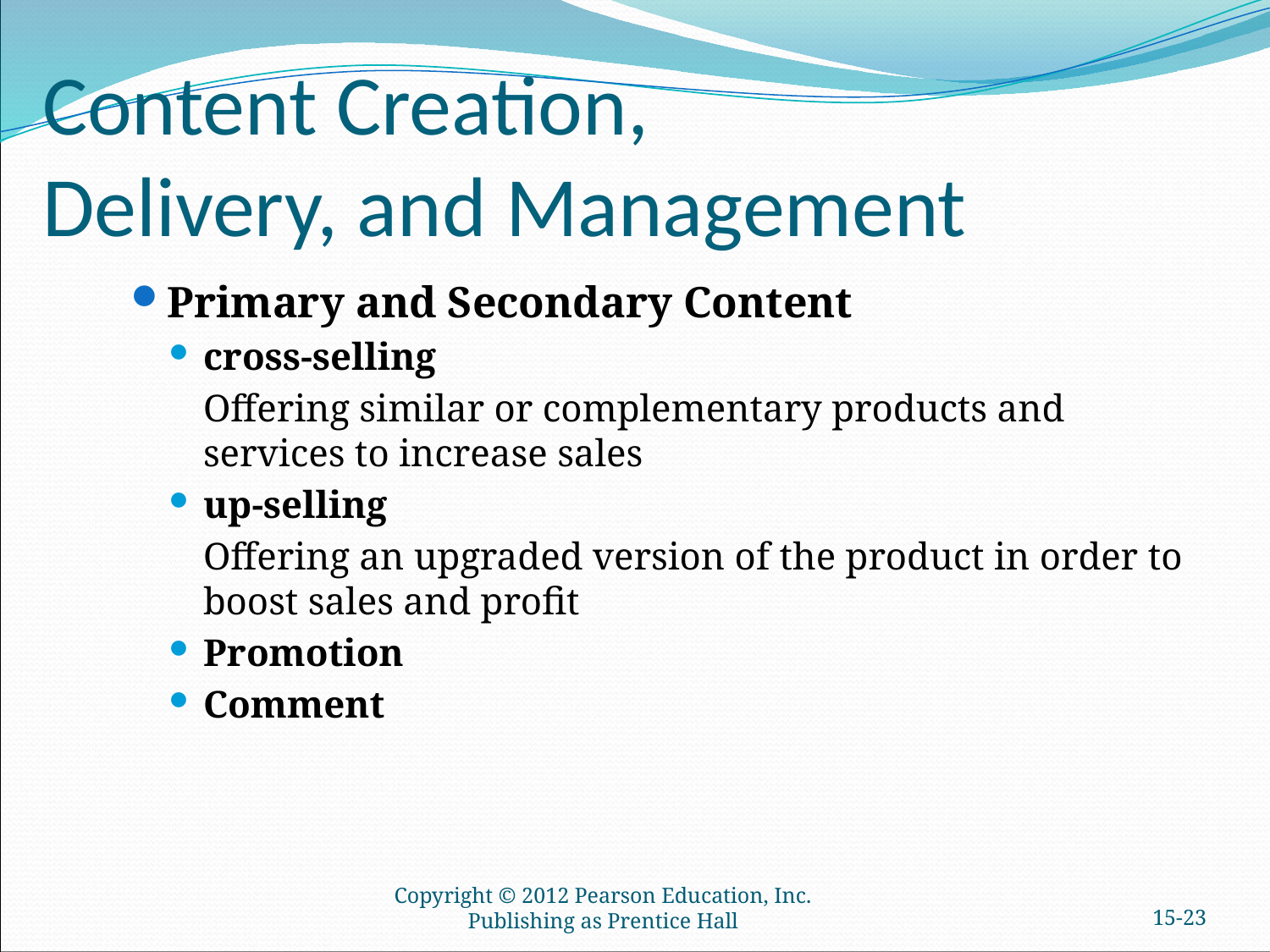

# Content Creation, Delivery, and Management
Primary and Secondary Content
cross-selling
	Offering similar or complementary products and services to increase sales
up-selling
	Offering an upgraded version of the product in order to boost sales and profit
Promotion
Comment
Copyright © 2012 Pearson Education, Inc. Publishing as Prentice Hall
15-23